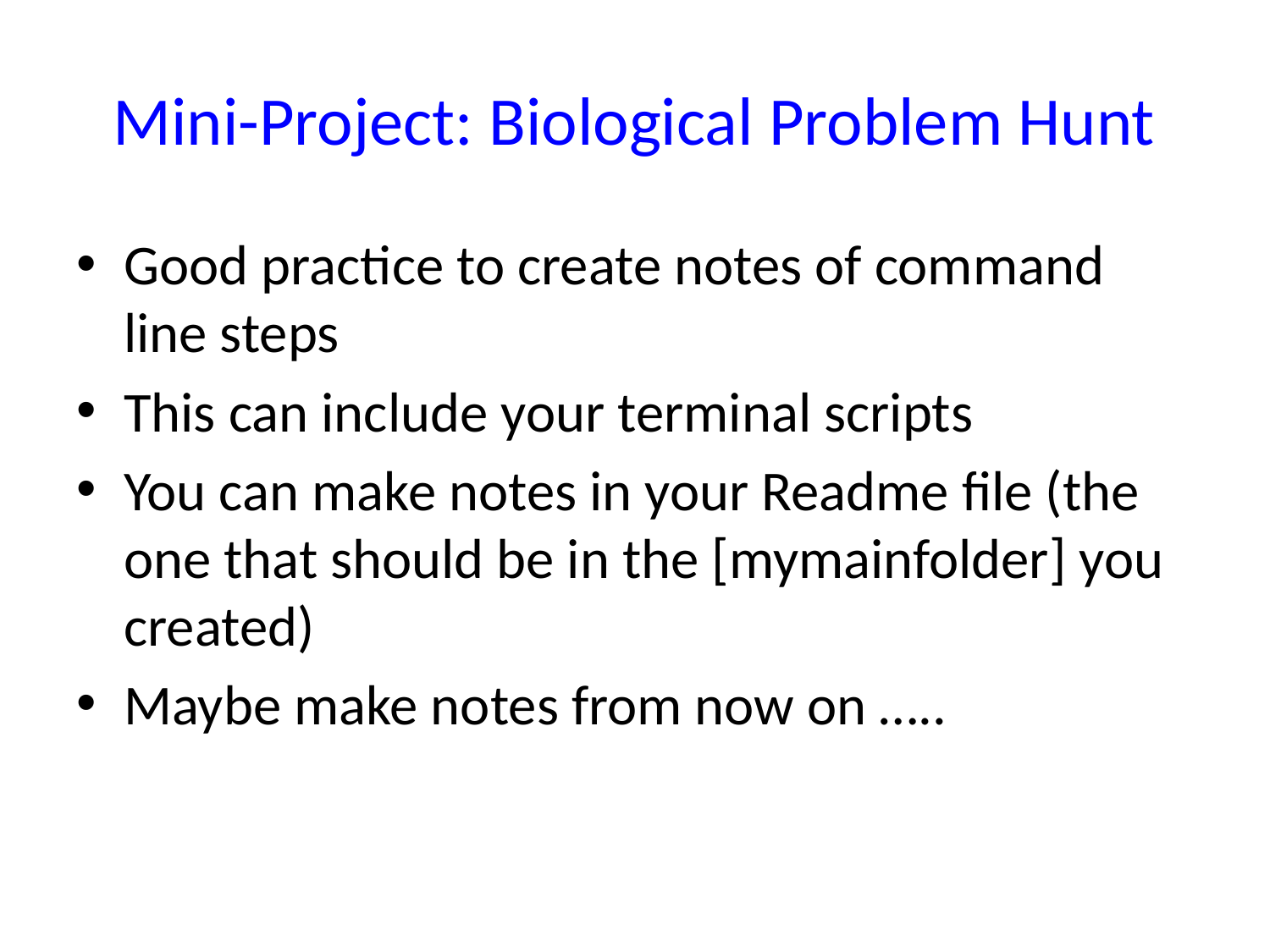

# Mini-Project: Biological Problem Hunt
Good practice to create notes of command line steps
This can include your terminal scripts
You can make notes in your Readme file (the one that should be in the [mymainfolder] you created)
Maybe make notes from now on …..